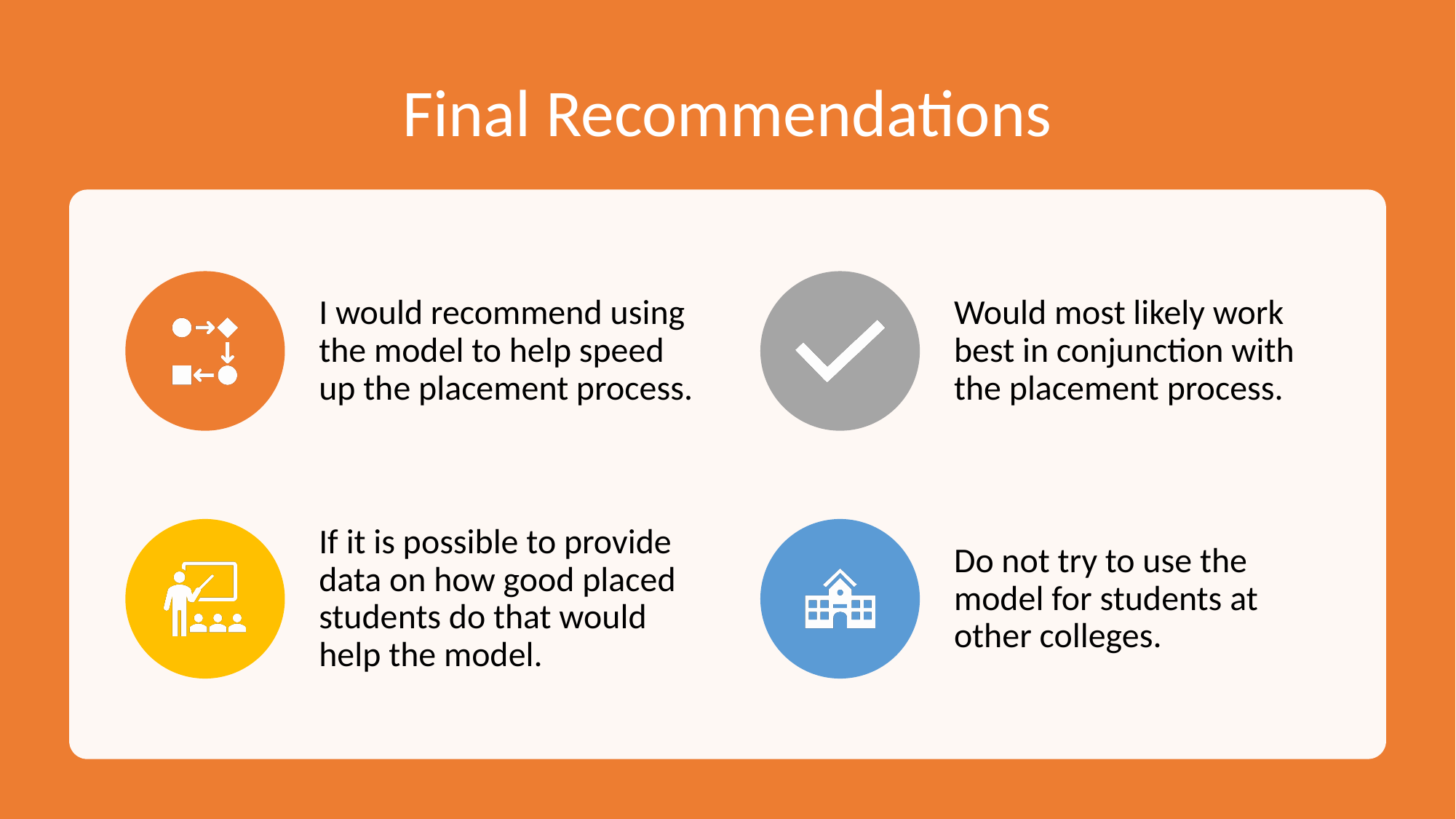

# Final Recommendations

I would recommend using the model to help speed up the placement process.
Would most likely work best in conjunction with the placement process.
If it is possible to provide data on how good placed students do that would help the model.
Do not try to use the model for students at other colleges.